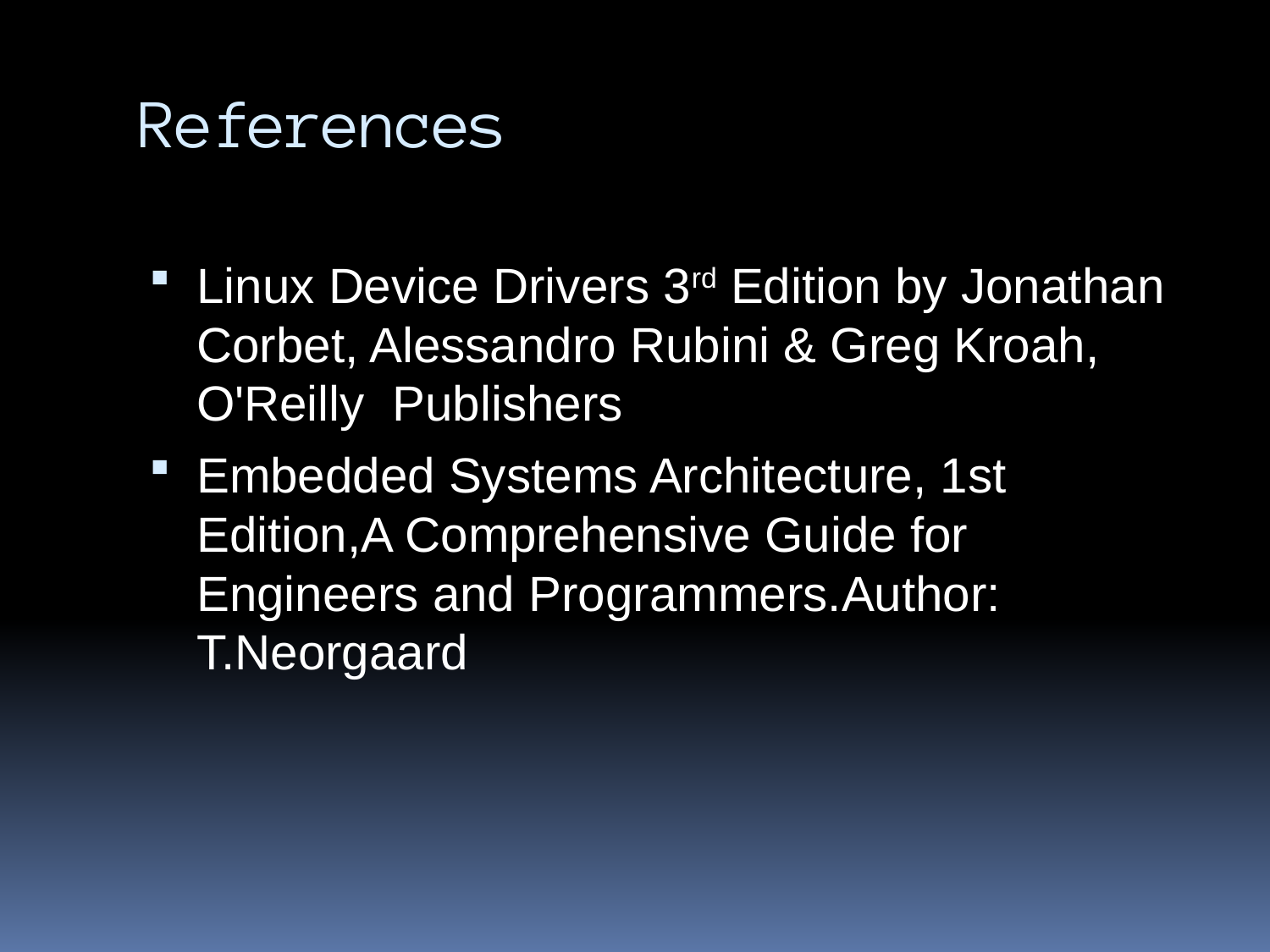

# References
Linux Device Drivers 3rd Edition by Jonathan Corbet, Alessandro Rubini & Greg Kroah, O'Reilly  Publishers
Embedded Systems Architecture, 1st Edition,A Comprehensive Guide for Engineers and Programmers.Author: T.Neorgaard